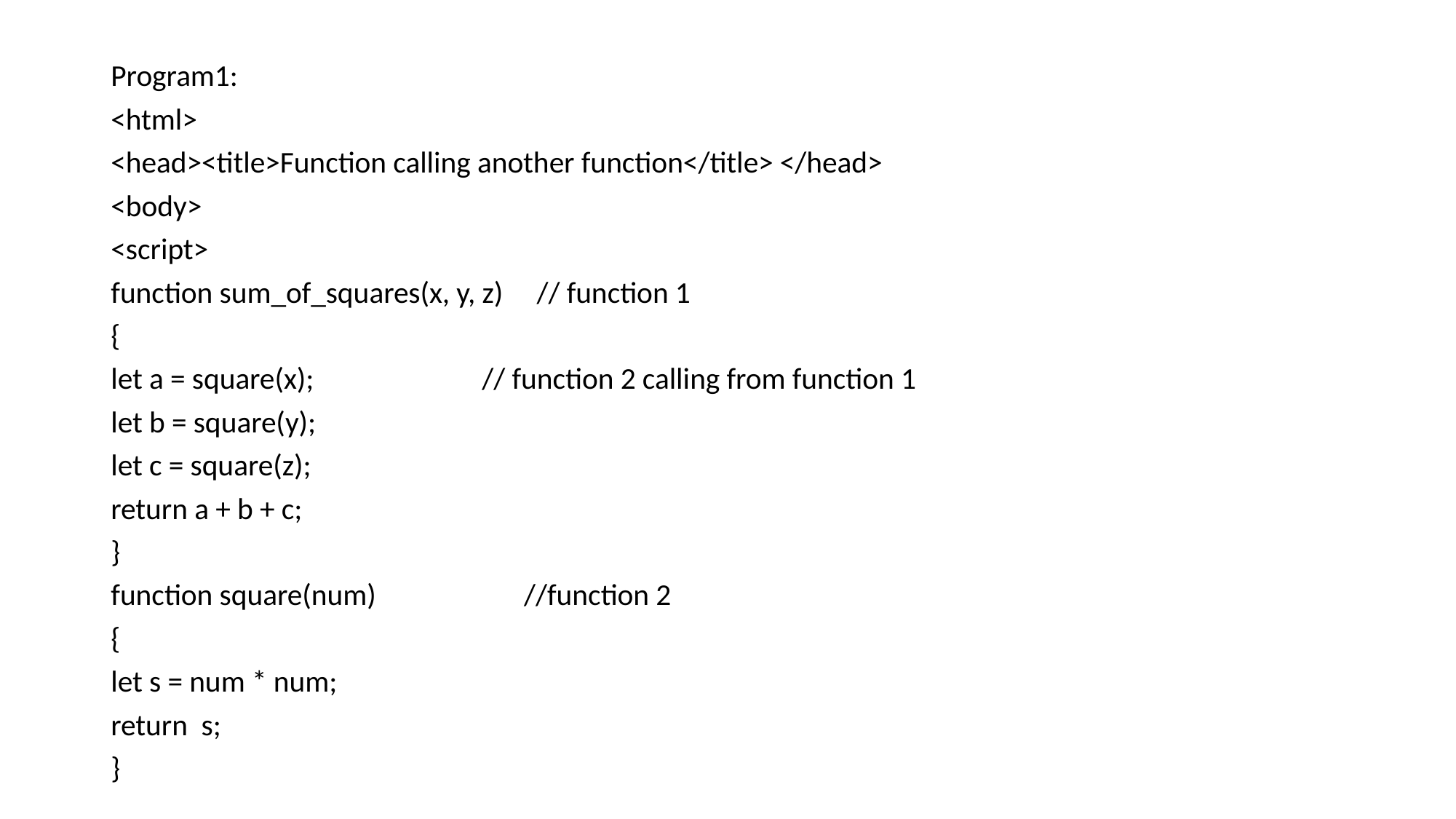

Program1:
<html>
<head><title>Function calling another function</title> </head>
<body>
<script>
function sum_of_squares(x, y, z)     // function 1
{
let a = square(x);                         // function 2 calling from function 1
let b = square(y);
let c = square(z);
return a + b + c;
}
function square(num)                      //function 2
{
let s = num * num;
return  s;
}